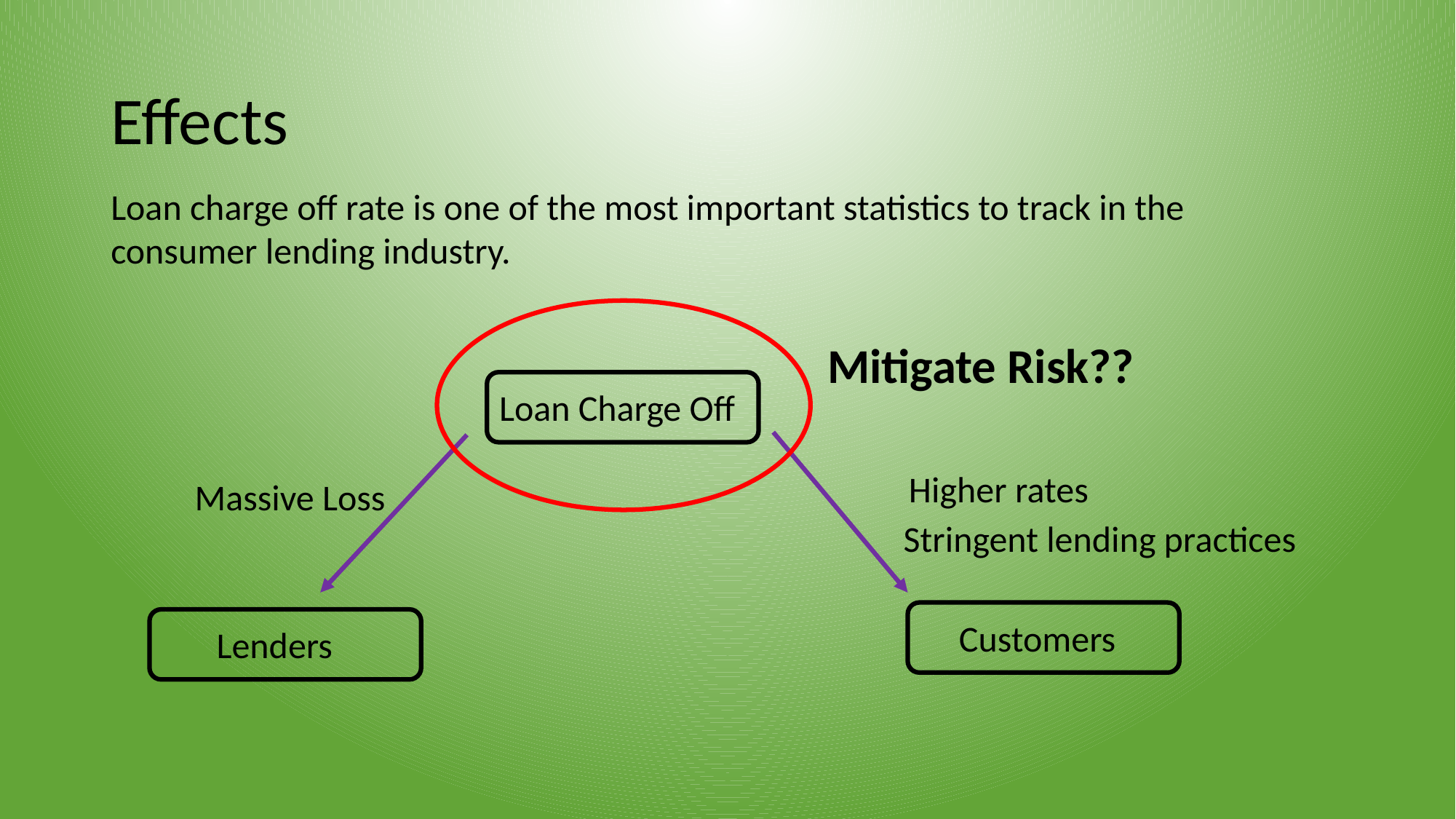

# Effects
Loan charge off rate is one of the most important statistics to track in the consumer lending industry.

Mitigate Risk??

Loan Charge Off
Higher rates

Massive Loss
Stringent lending practices

Customers

Lenders